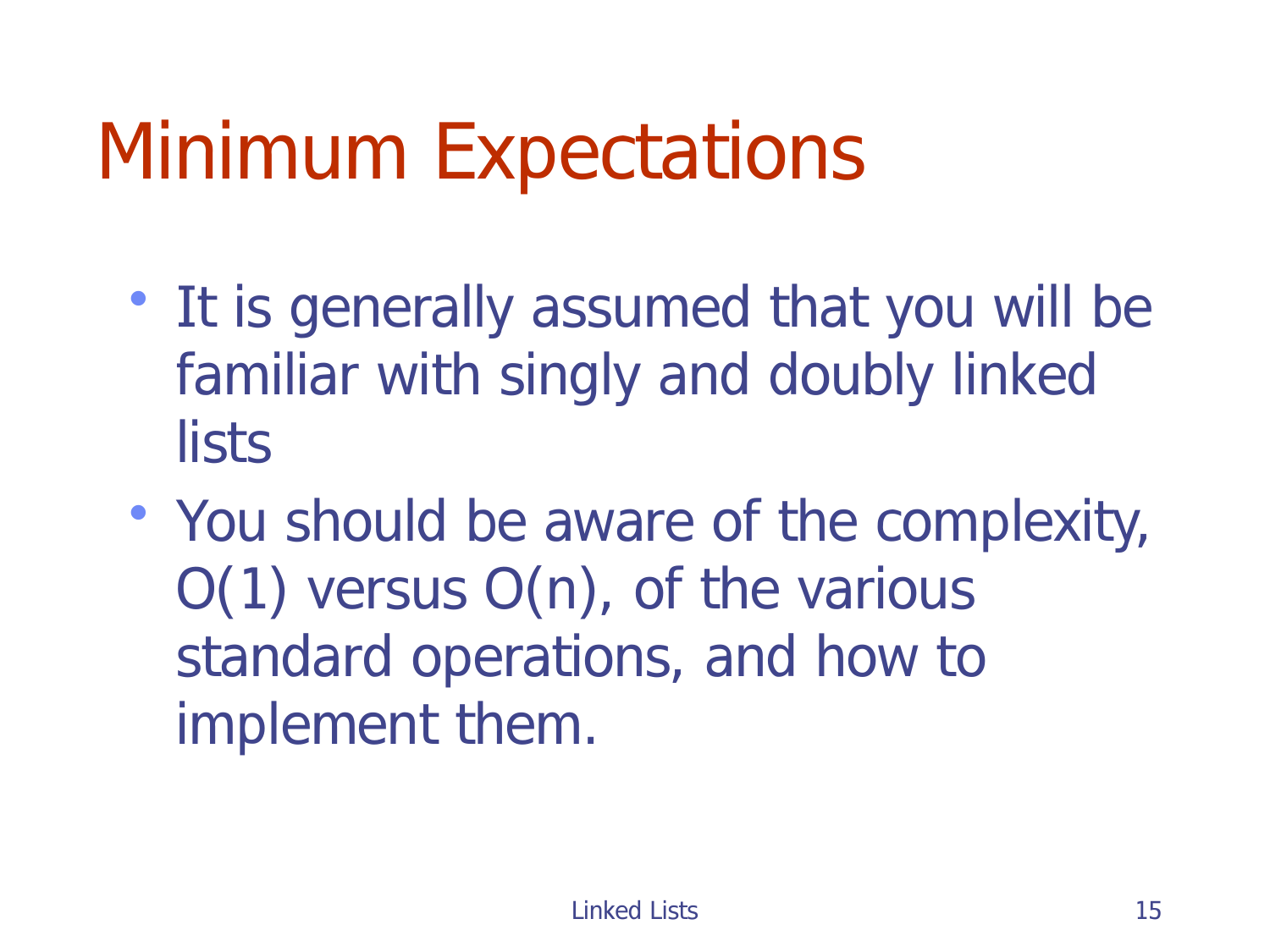

# Minimum Expectations
It is generally assumed that you will be familiar with singly and doubly linked lists
You should be aware of the complexity, O(1) versus O(n), of the various standard operations, and how to implement them.
Linked Lists
15